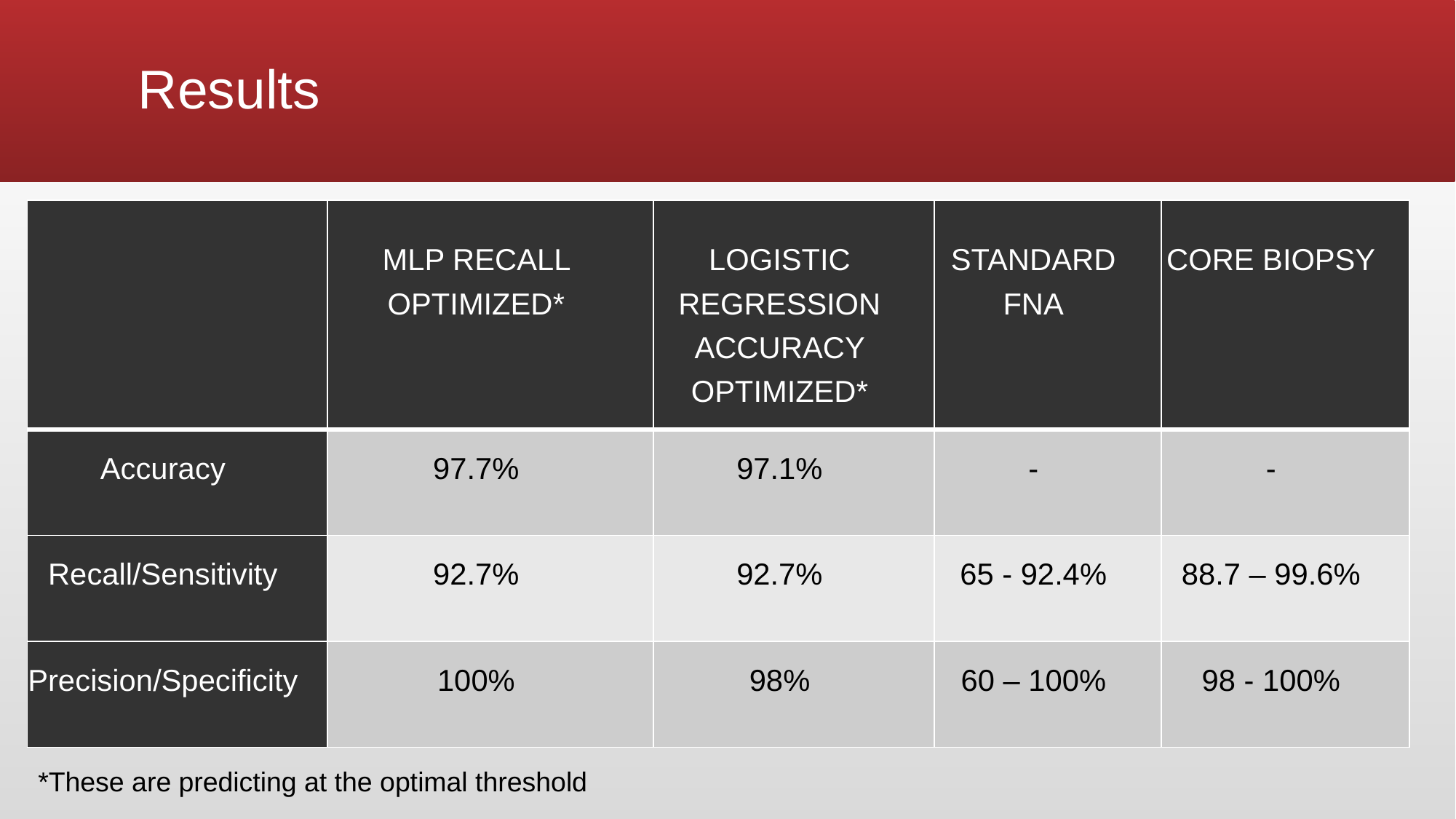

# Results
|  | MLP Recall Optimized\* | Logistic Regression Accuracy Optimized\* | Standard FNA | Core Biopsy |
| --- | --- | --- | --- | --- |
| Accuracy | 97.7% | 97.1% | - | - |
| Recall/Sensitivity | 92.7% | 92.7% | 65 - 92.4% | 88.7 – 99.6% |
| Precision/Specificity | 100% | 98% | 60 – 100% | 98 - 100% |
Better than FNA manual image analysis alone, but in its currently state might should  be paired with FNA
*These are predicting at the optimal threshold